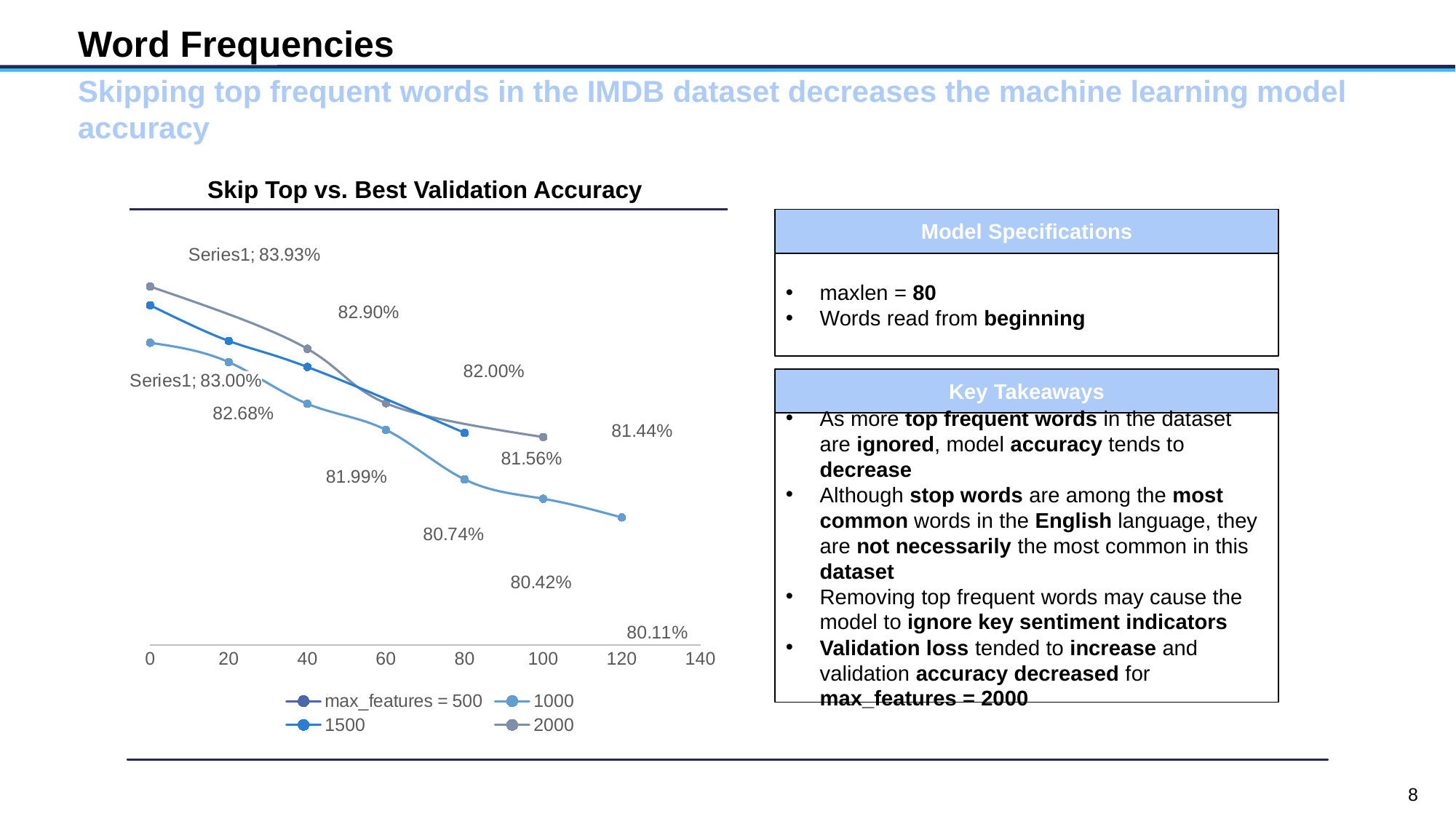

# Word Frequencies
Skipping top frequent words in the IMDB dataset decreases the machine learning model accuracy
| Skip Top vs. Best Validation Accuracy |
| --- |
Model Specifications
maxlen = 80
Words read from beginning

### Chart

| Category |  |  |  |  |
|---|---|---|---|---|
Key Takeaways
As more top frequent words in the dataset are ignored, model accuracy tends to decrease
Although stop words are among the most common words in the English language, they are not necessarily the most common in this dataset
Removing top frequent words may cause the model to ignore key sentiment indicators
Validation loss tended to increase and validation accuracy decreased for max_features = 2000
8